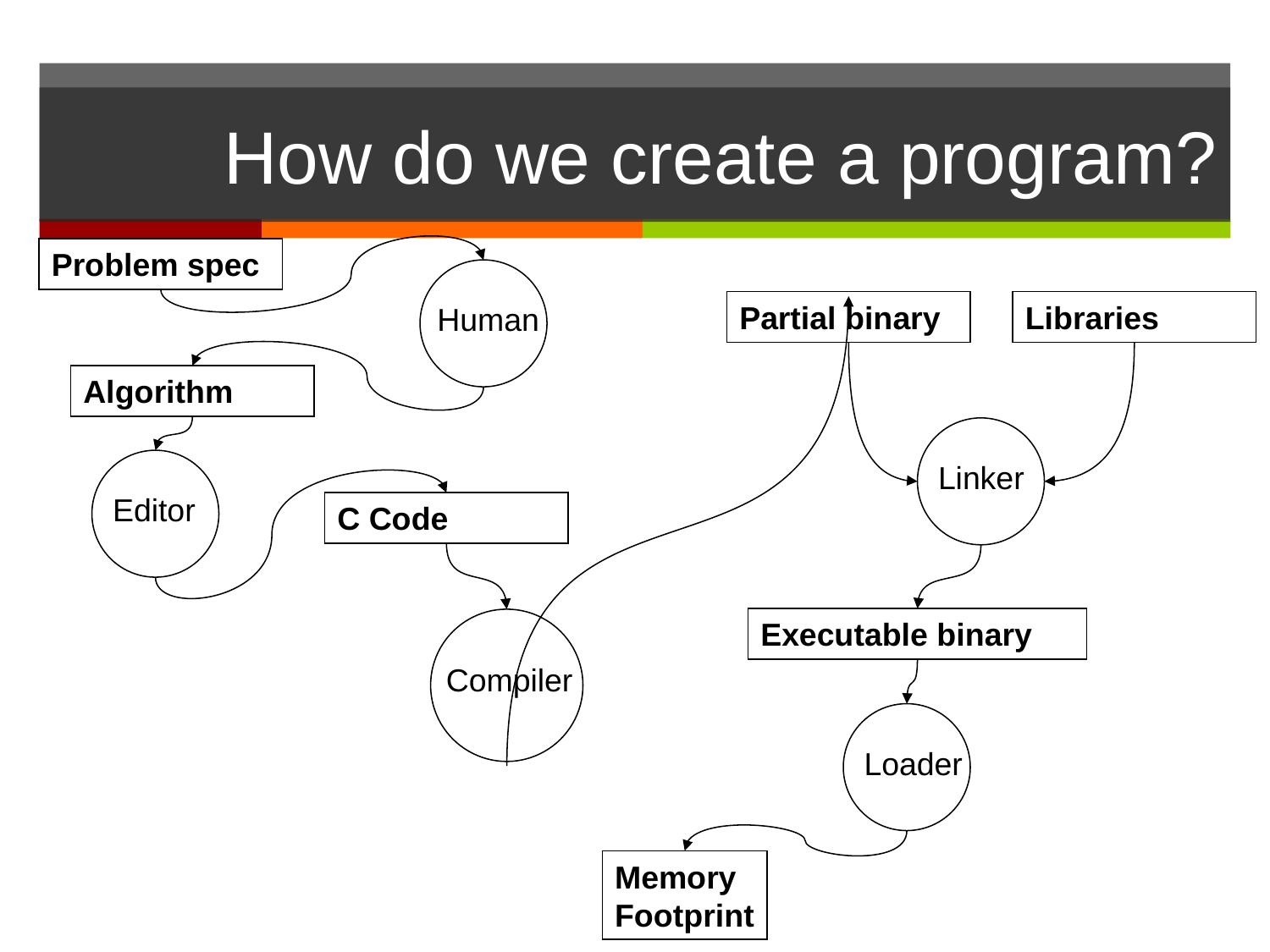

# How do we create a program?
Problem spec

Partial binary
Libraries
Human
Algorithm

Linker
Editor
C Code
Executable binary

Compiler

Loader
Memory
Footprint